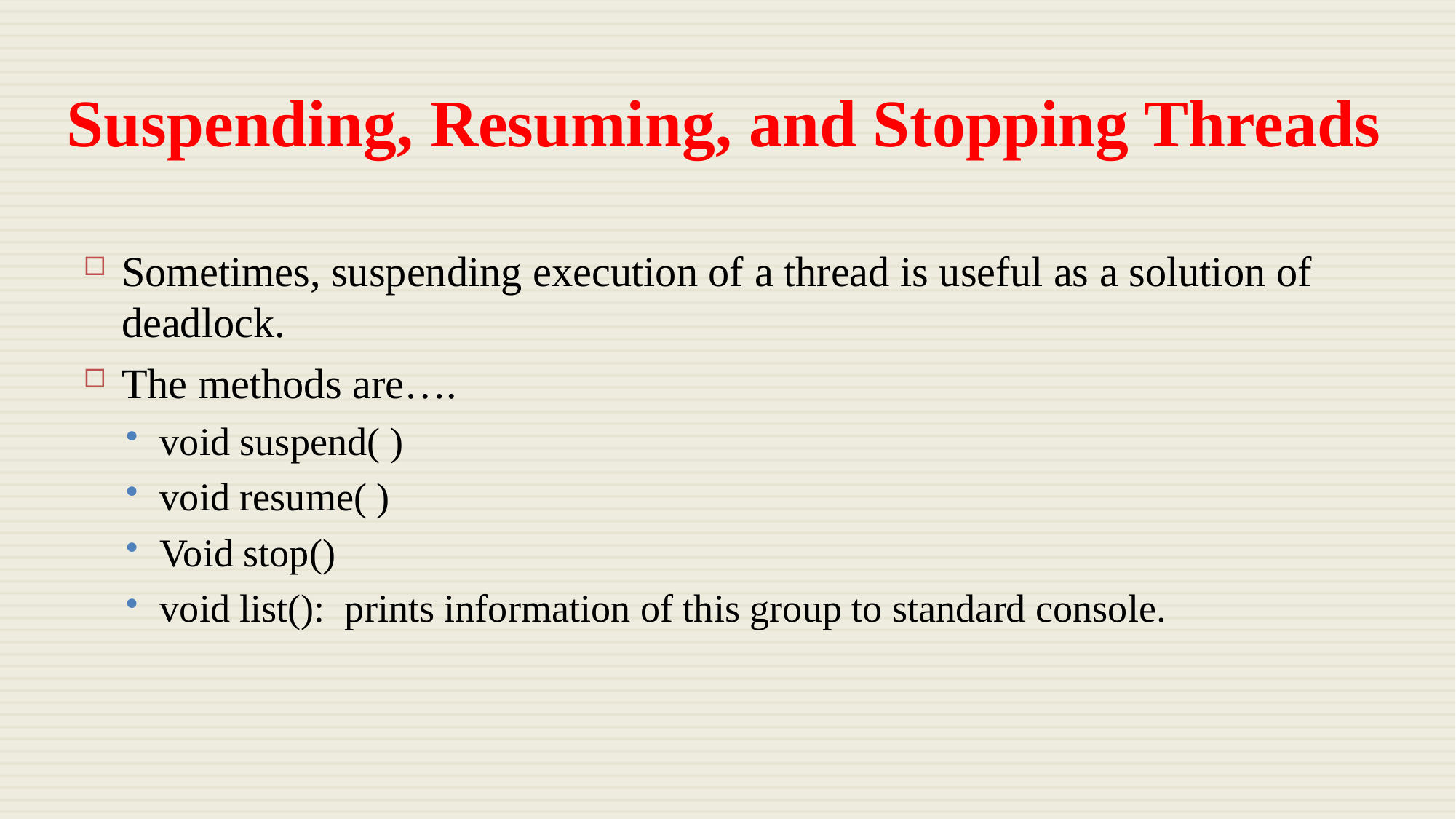

Suspending, Resuming, and Stopping Threads
Sometimes, suspending execution of a thread is useful as a solution of deadlock.
The methods are….
void suspend( )
void resume( )
Void stop()
void list():  prints information of this group to standard console.